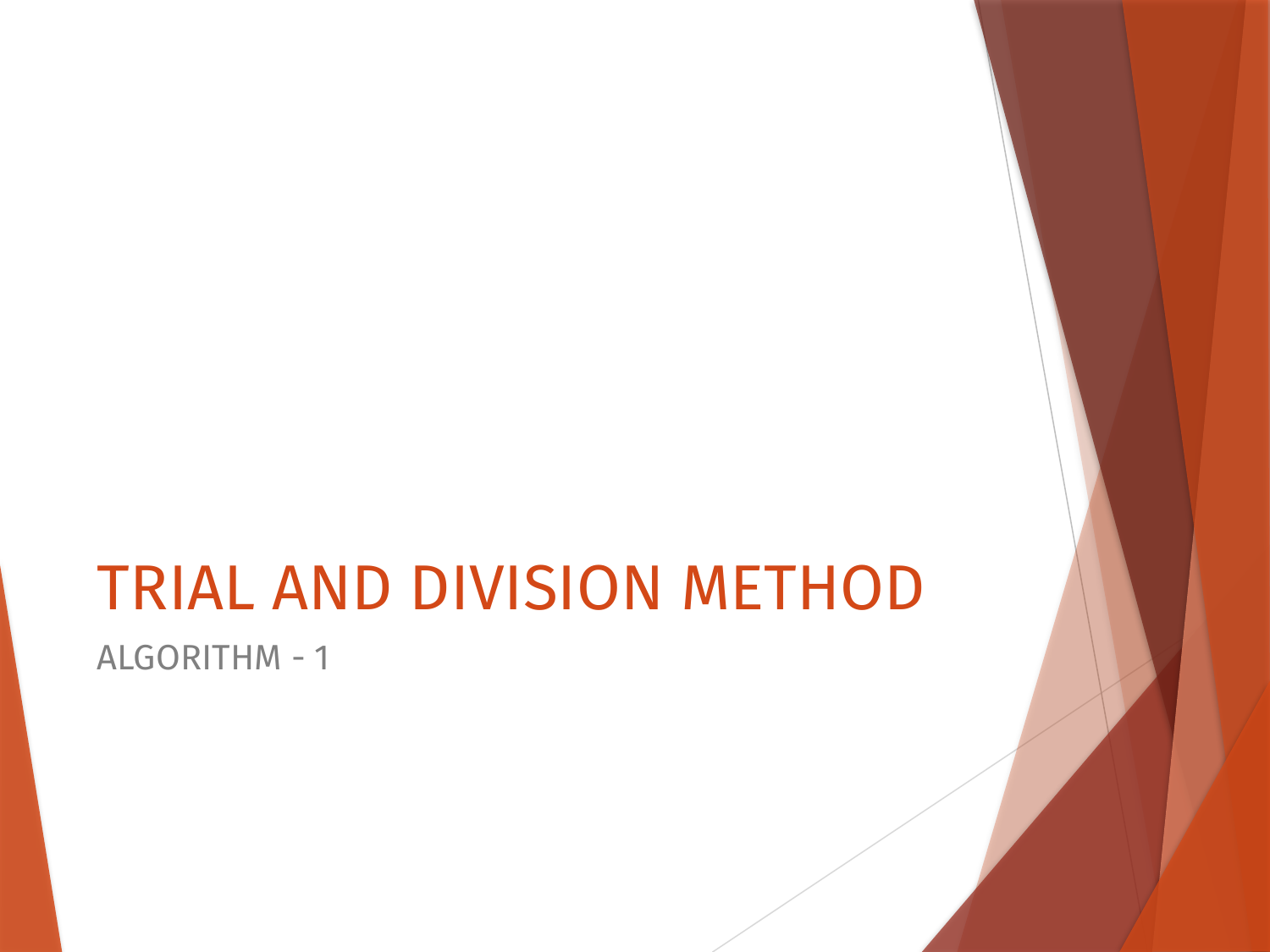

# TRIAL AND DIVISION METHOD
ALGORITHM - 1